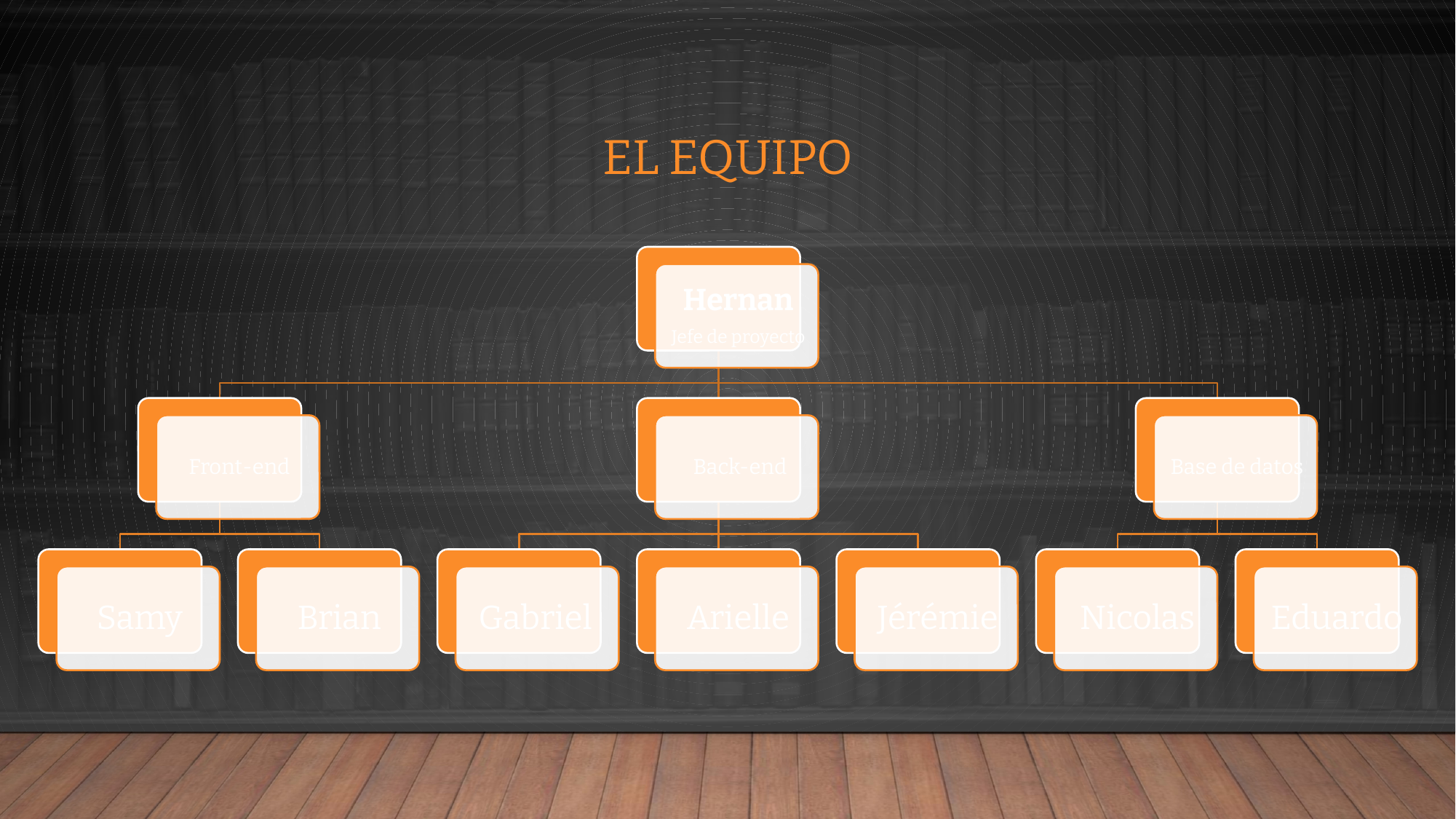

# El equipo
Hernan
Jefe de proyecto
Front-end
Samy
Brian
 Back-end
Gabriel
Arielle
Jérémie
Base de datos
Nicolas
Eduardo